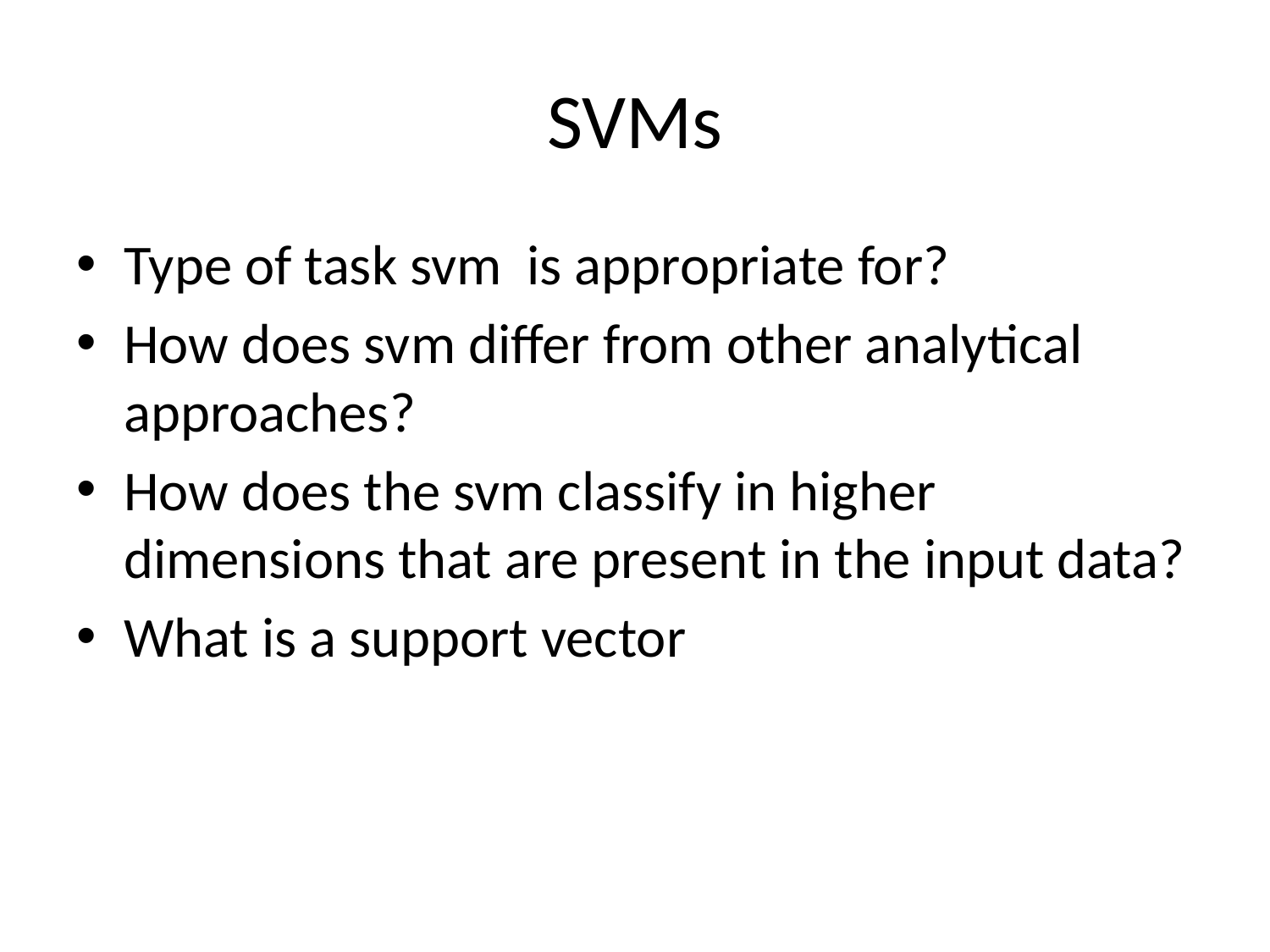

# SVMs
Type of task svm  is appropriate for?
How does svm differ from other analytical approaches?
How does the svm classify in higher dimensions that are present in the input data?
What is a support vector